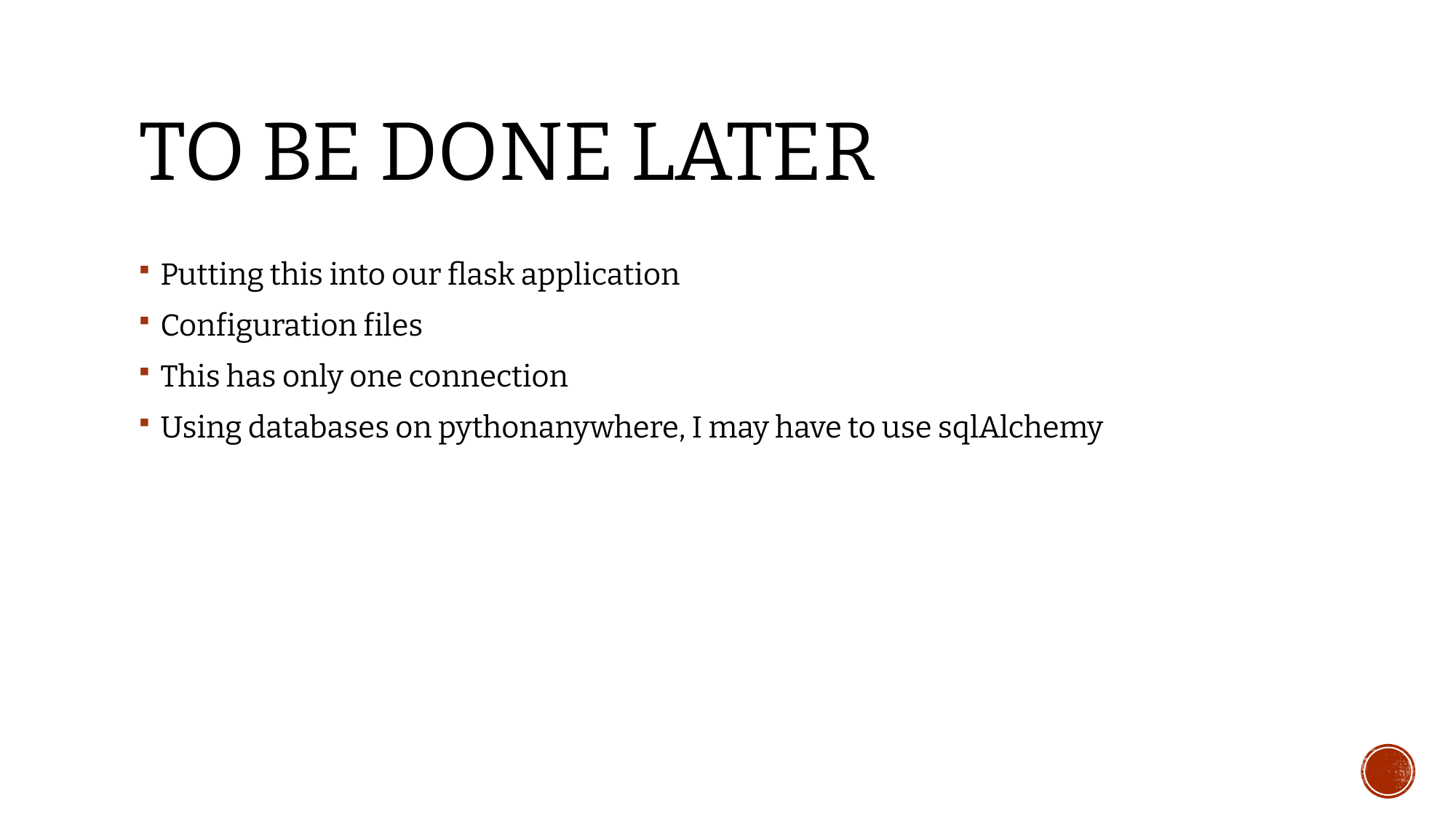

# To be done later
Putting this into our flask application
Configuration files
This has only one connection
Using databases on pythonanywhere, I may have to use sqlAlchemy